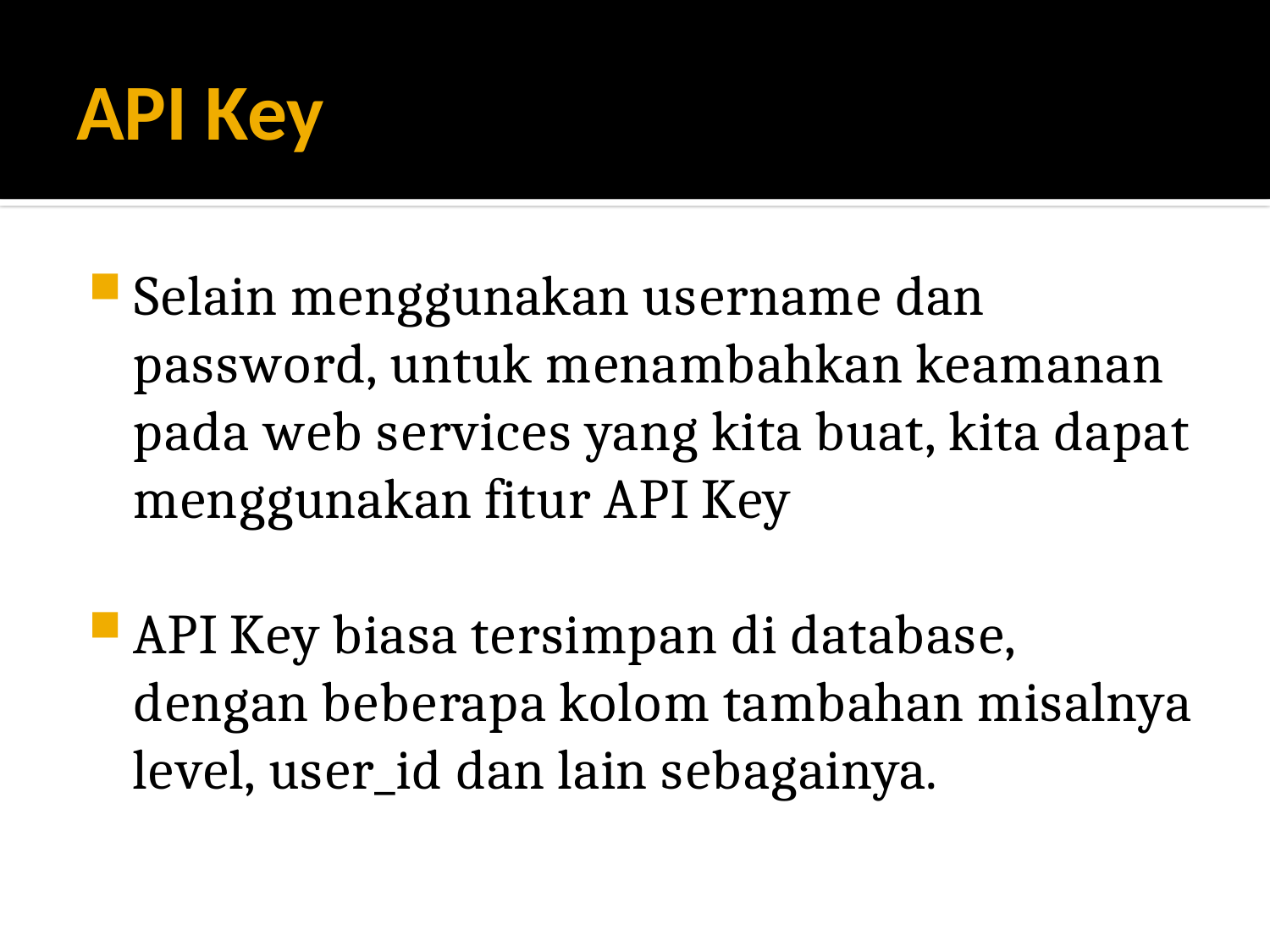

# API Key
Selain menggunakan username dan password, untuk menambahkan keamanan pada web services yang kita buat, kita dapat menggunakan fitur API Key

API Key biasa tersimpan di database, dengan beberapa kolom tambahan misalnya level, user_id dan lain sebagainya.